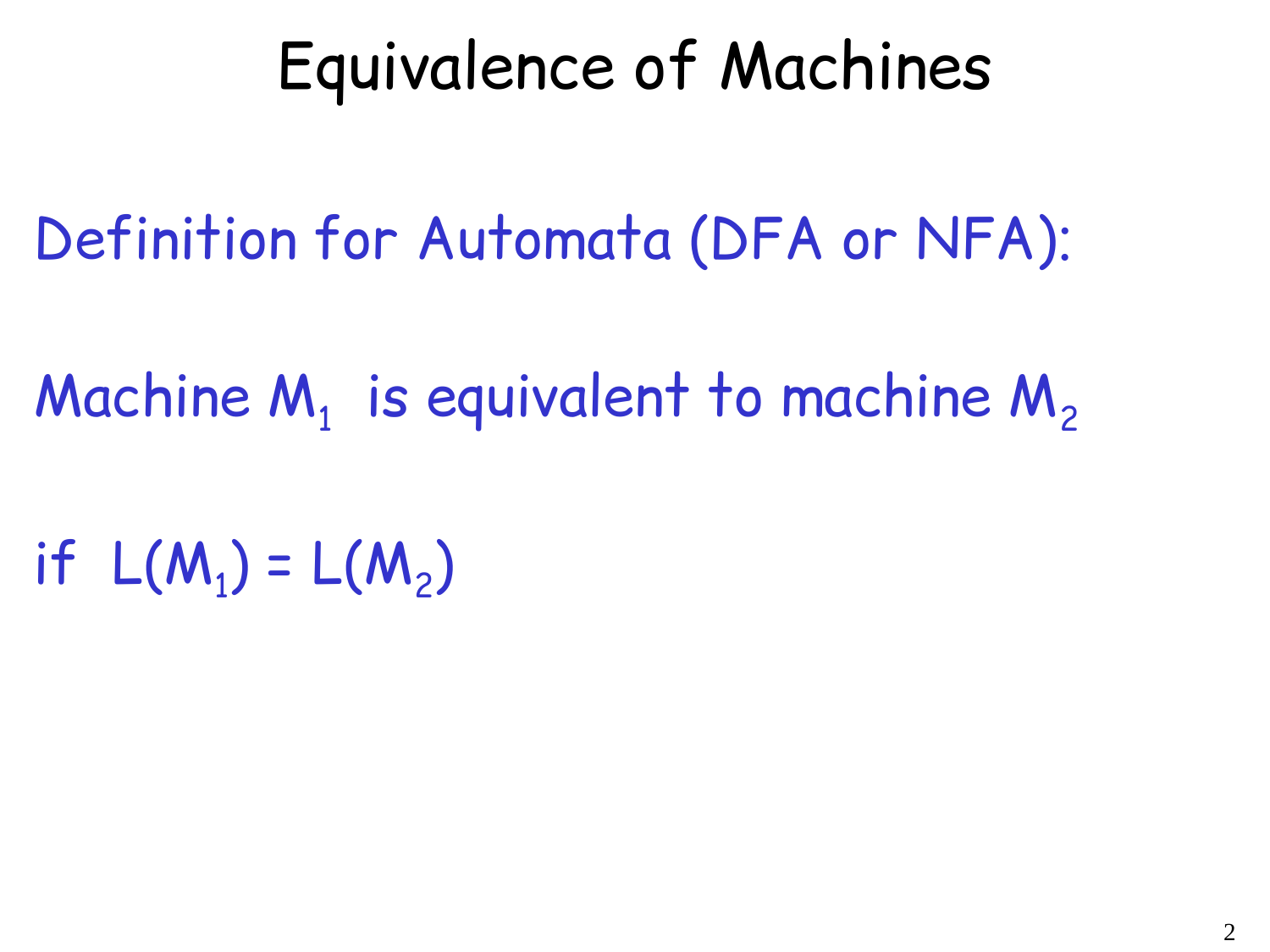

# Equivalence of Machines

Definition for Automata (DFA or NFA):

Machine M1  is equivalent to machine M2

if  L(M1) = L(M2)

2